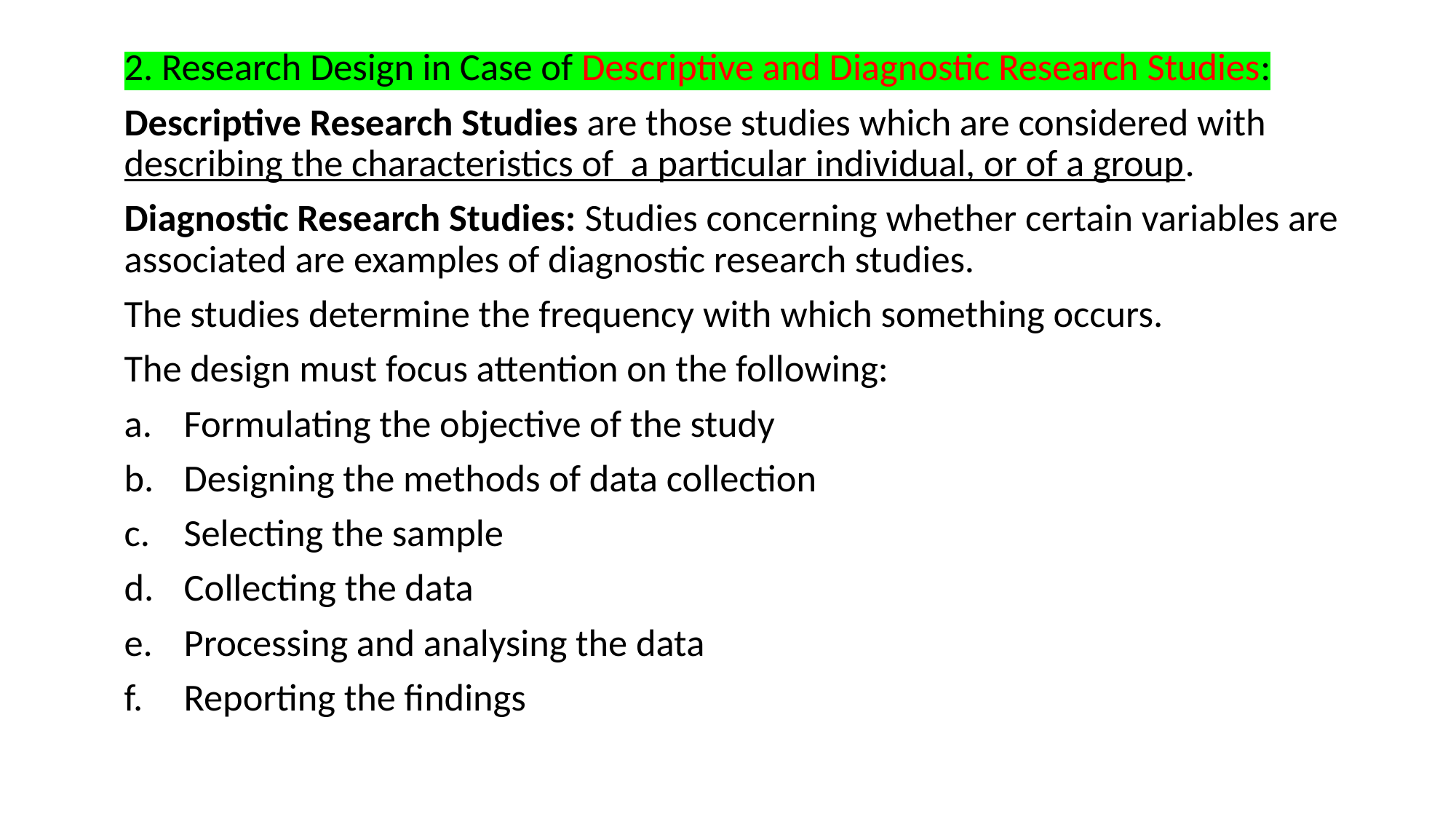

2. Research Design in Case of Descriptive and Diagnostic Research Studies:
Descriptive Research Studies are those studies which are considered with describing the characteristics of  a particular individual, or of a group.
Diagnostic Research Studies: Studies concerning whether certain variables are associated are examples of diagnostic research studies.
The studies determine the frequency with which something occurs.
The design must focus attention on the following:
Formulating the objective of the study
Designing the methods of data collection
Selecting the sample
Collecting the data
Processing and analysing the data
Reporting the findings